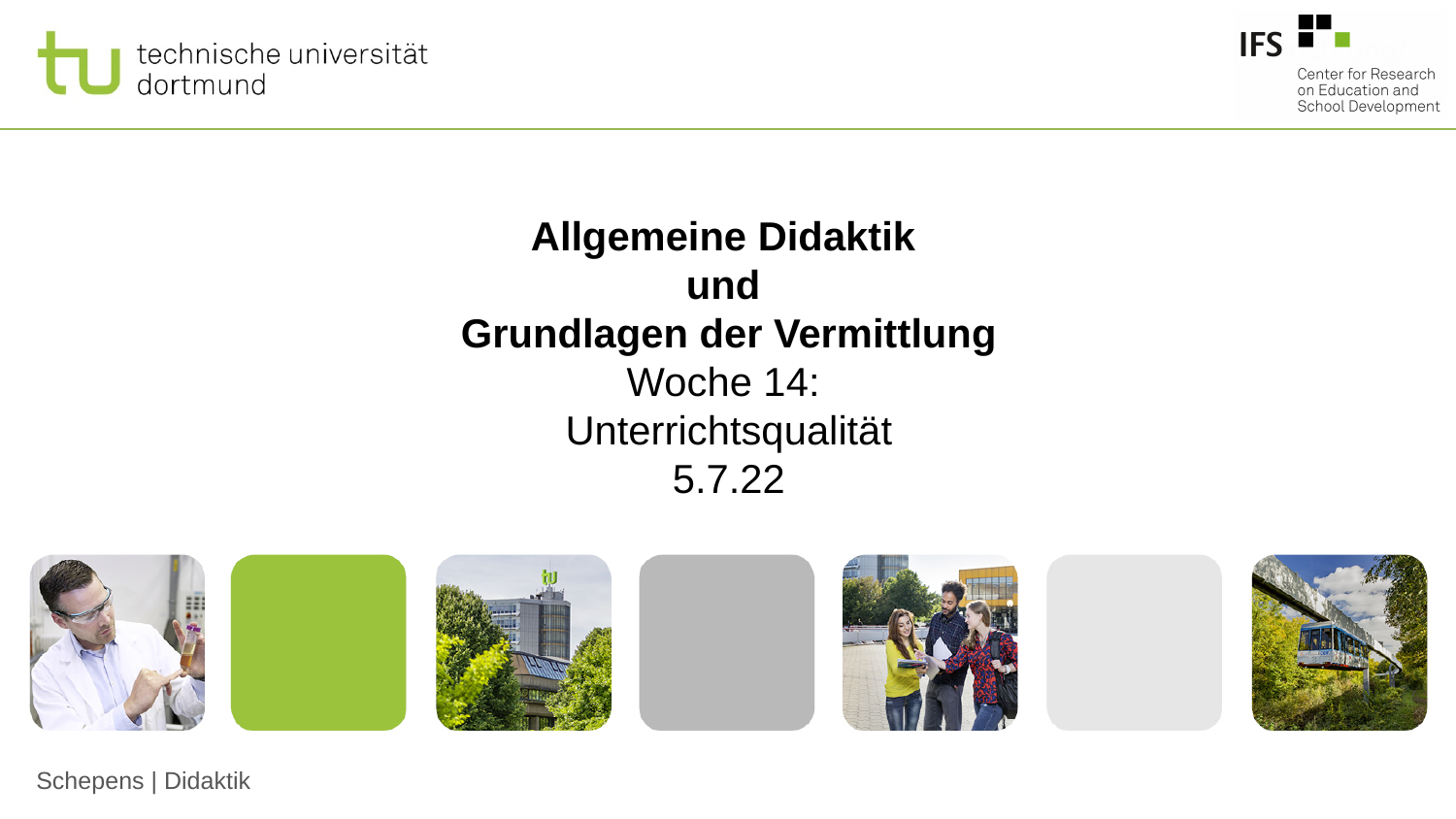

Allgemeine Didaktik
und
Grundlagen der Vermittlung
Woche 14:
Unterrichtsqualität
5.7.22